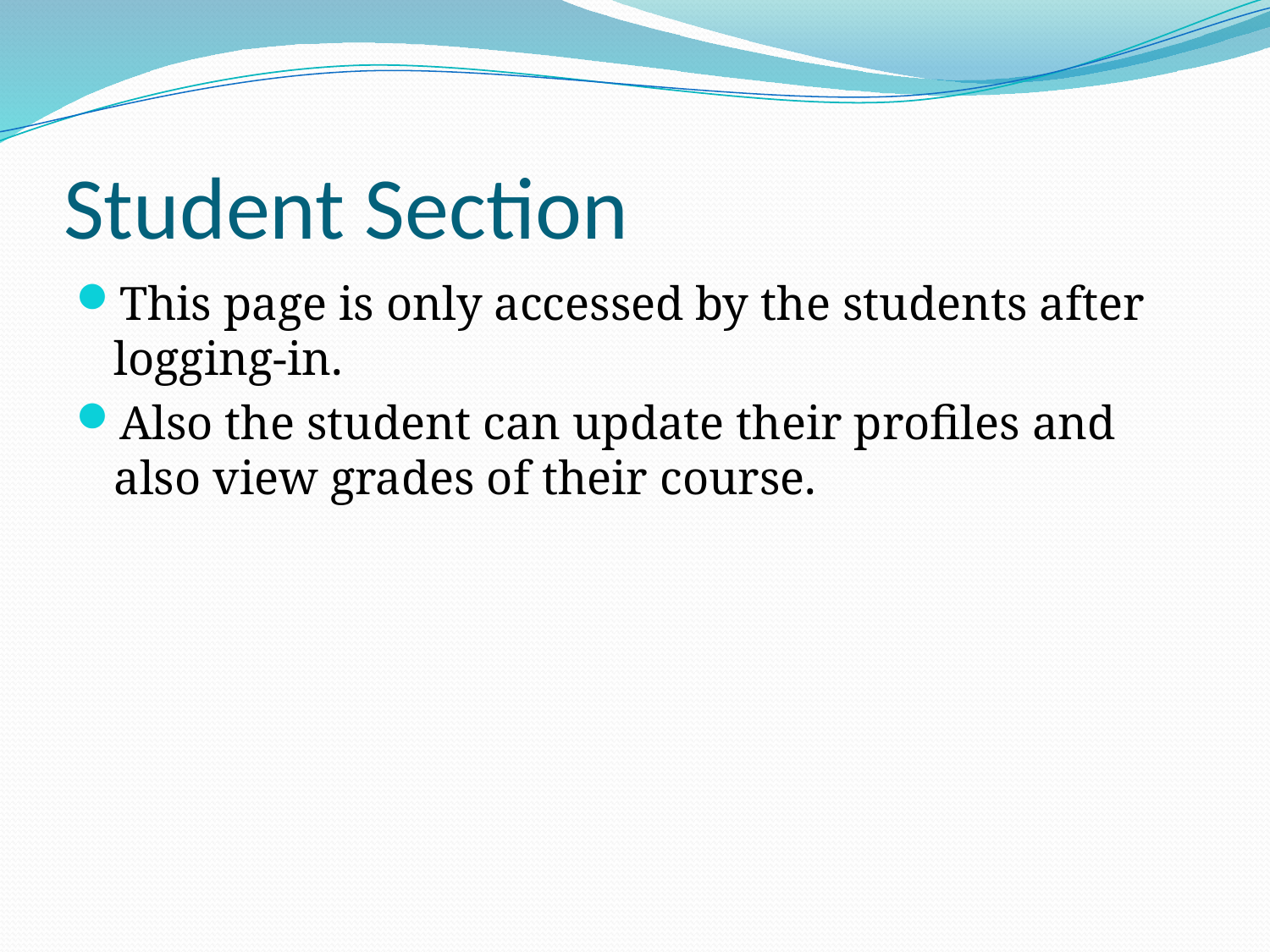

# Student Section
This page is only accessed by the students after logging-in.
Also the student can update their profiles and also view grades of their course.